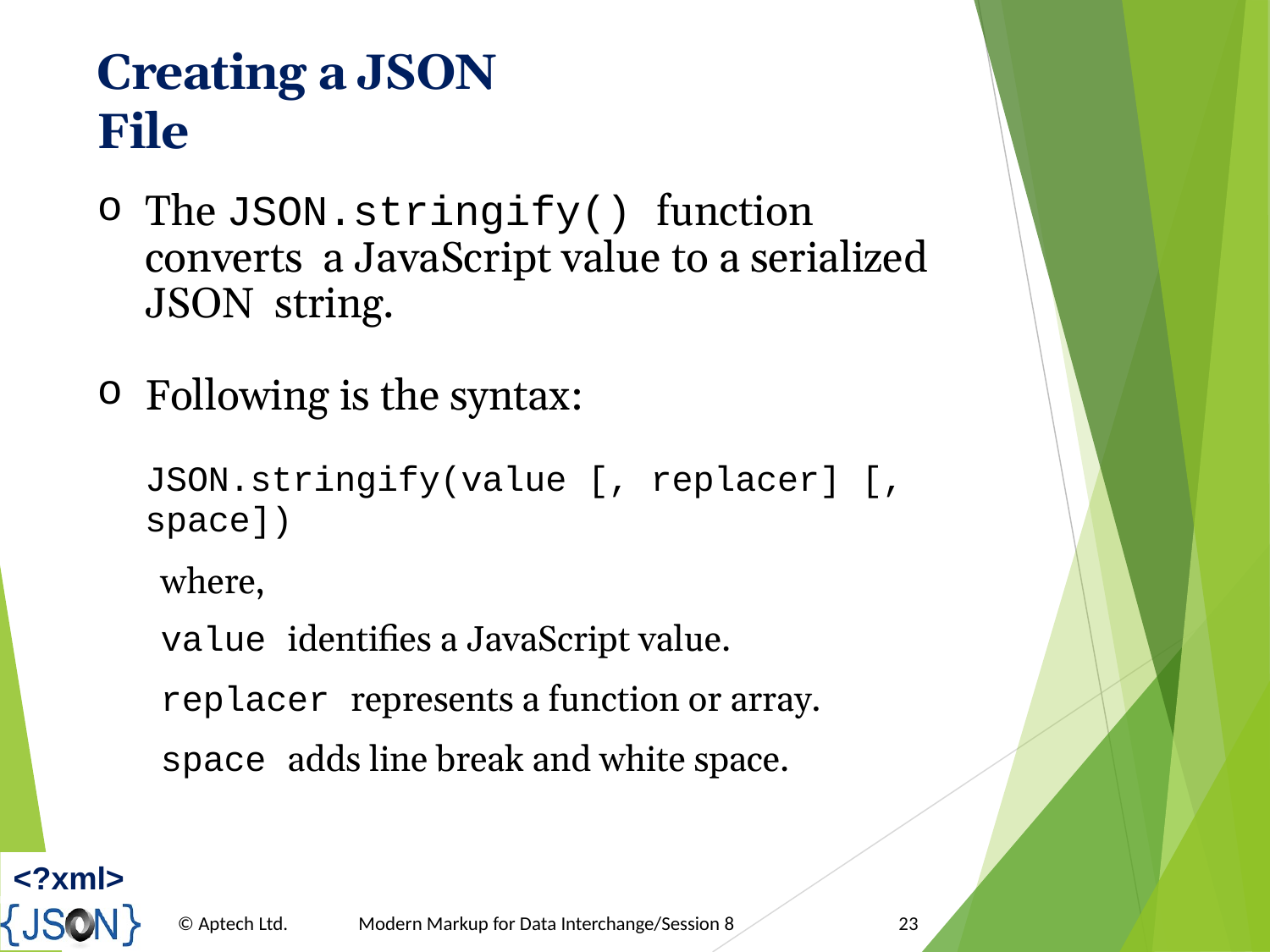

# Creating a JSON File
The JSON.stringify() function converts  a JavaScript value to a serialized JSON  string.
Following is the syntax:
JSON.stringify(value [, replacer] [,
space])
where,
value identifies a JavaScript value.
replacer represents a function or array.
space adds line break and white space.
<?xml>
© Aptech Ltd.
Modern Markup for Data Interchange/Session 8
23